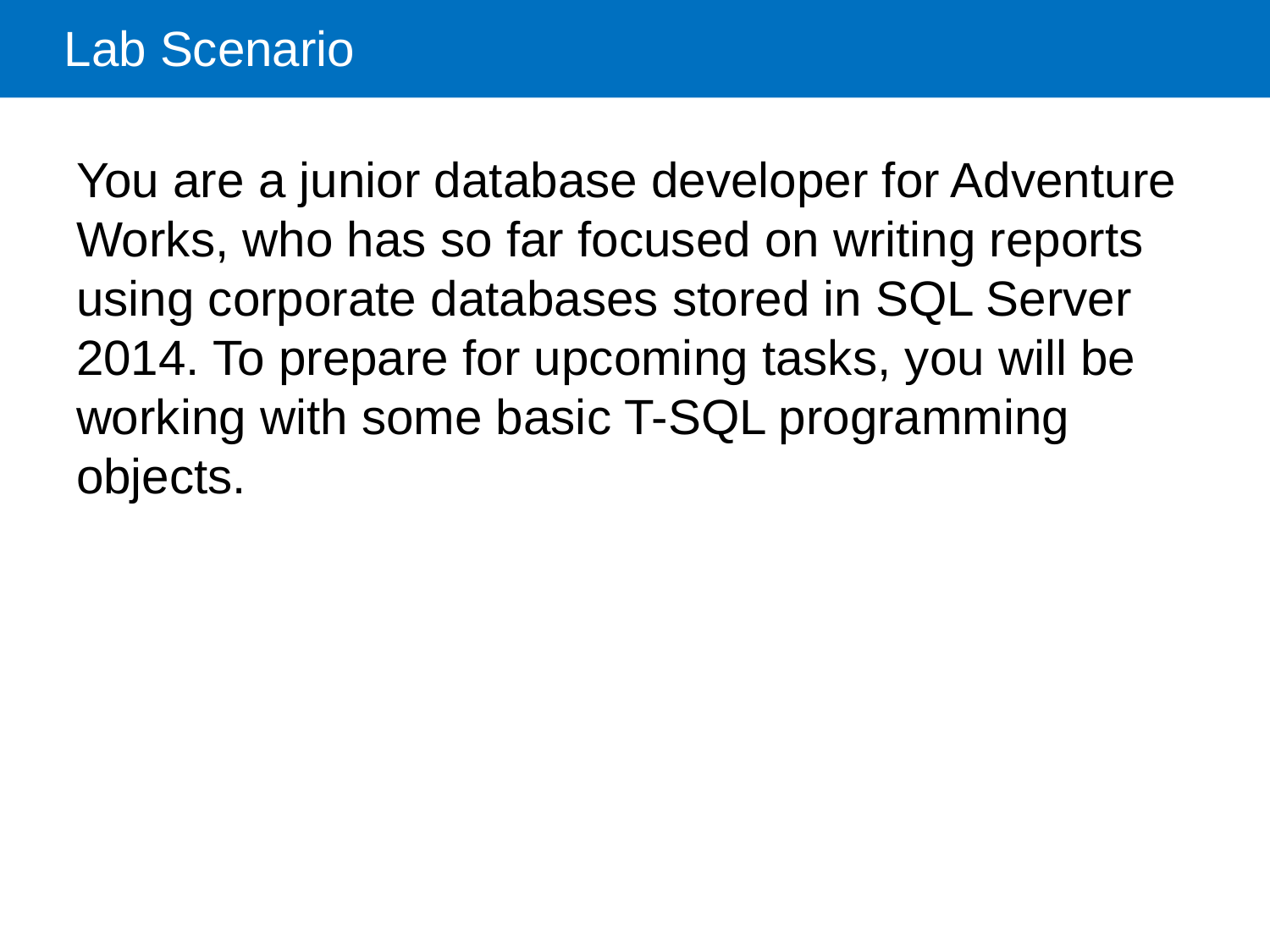

# Lab Scenario
You are a junior database developer for Adventure Works, who has so far focused on writing reports using corporate databases stored in SQL Server 2014. To prepare for upcoming tasks, you will be working with some basic T-SQL programming objects.